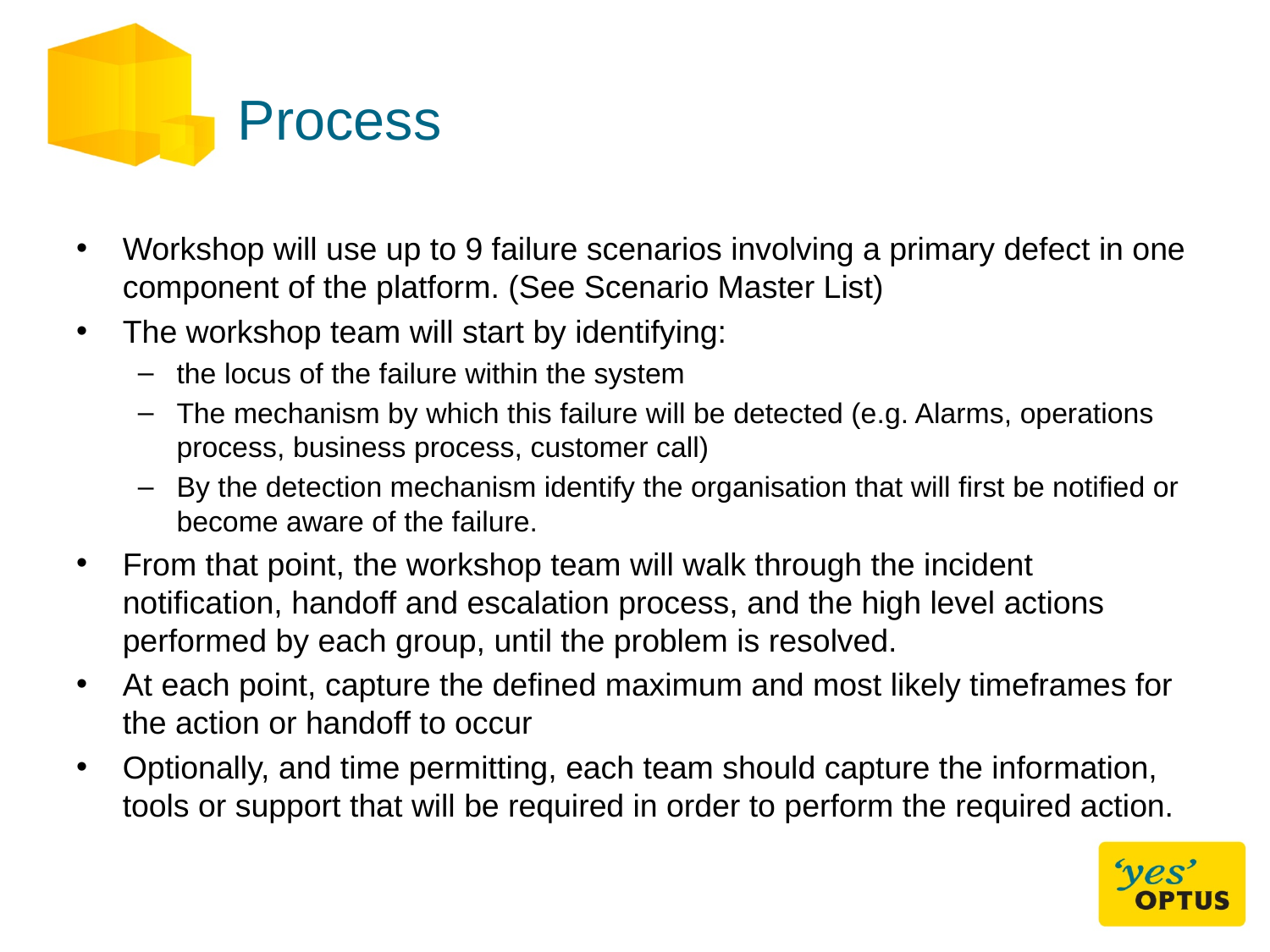

# Process
Workshop will use up to 9 failure scenarios involving a primary defect in one component of the platform. (See Scenario Master List)
The workshop team will start by identifying:
the locus of the failure within the system
The mechanism by which this failure will be detected (e.g. Alarms, operations process, business process, customer call)
By the detection mechanism identify the organisation that will first be notified or become aware of the failure.
From that point, the workshop team will walk through the incident notification, handoff and escalation process, and the high level actions performed by each group, until the problem is resolved.
At each point, capture the defined maximum and most likely timeframes for the action or handoff to occur
Optionally, and time permitting, each team should capture the information, tools or support that will be required in order to perform the required action.